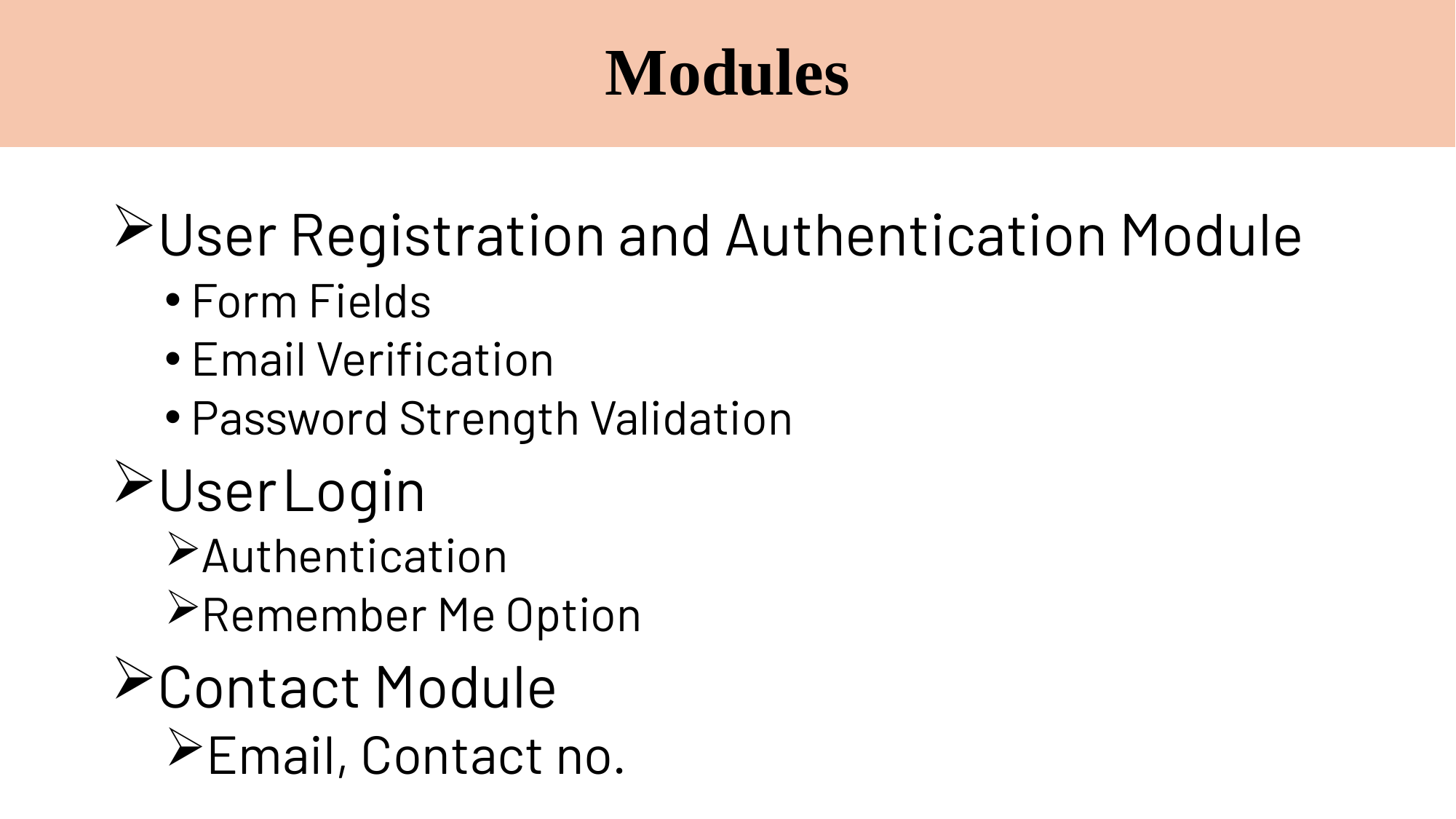

# Modules

User Registration and Authentication Module
Form Fields
Email Verification
Password Strength Validation
User Login
Authentication
Remember Me Option
Contact Module
Email, Contact no.